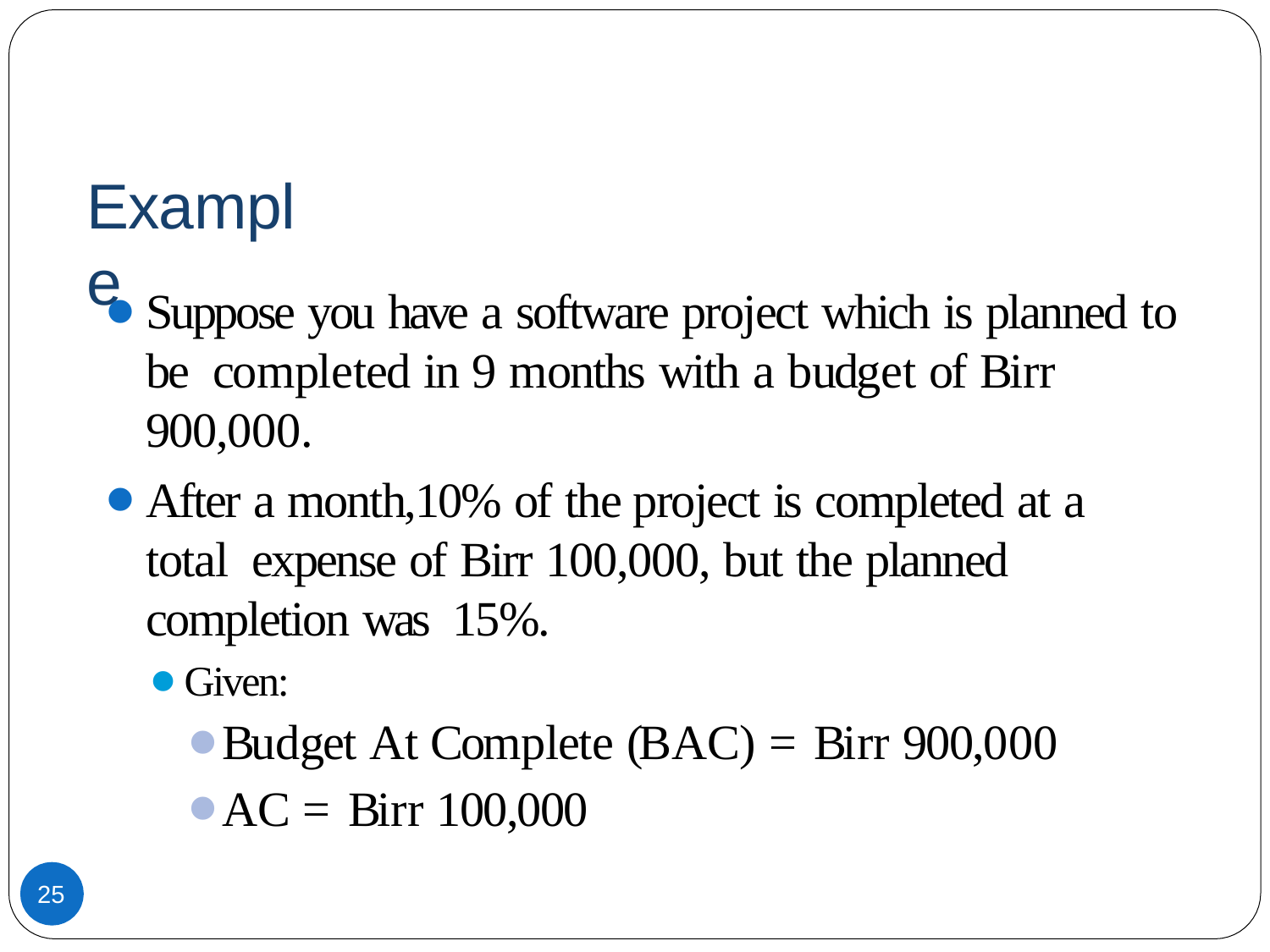

# Example
Suppose you have a software project which is planned to be  completed in 9 months with a budget of Birr 900,000.
After a month,10% of the project is completed at a total  expense of Birr 100,000, but the planned completion was  15%.
Given:
Budget At Complete (BAC) = Birr 900,000
AC = Birr 100,000

25